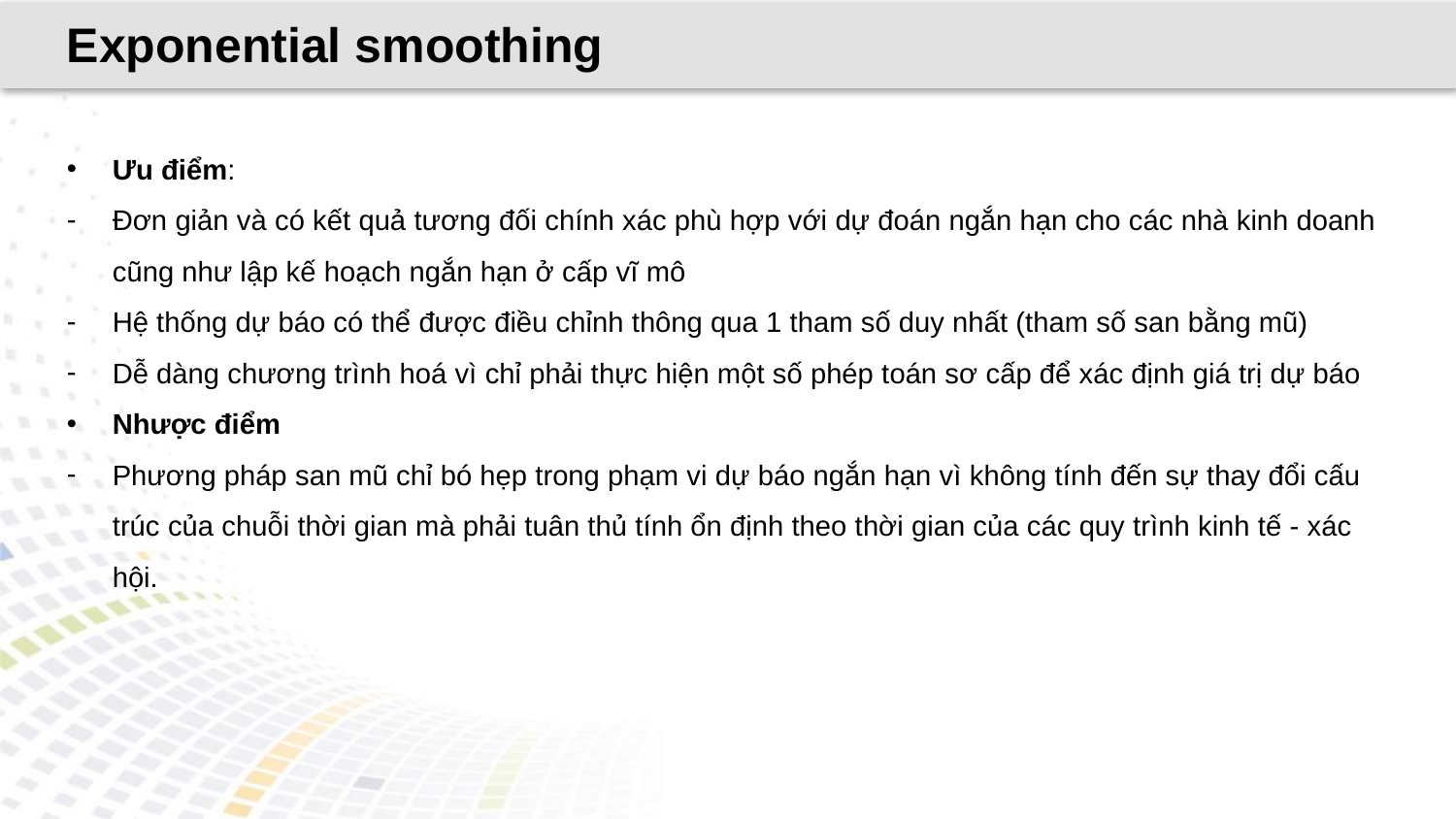

Exponential smoothing

Ưu điểm:
Đơn giản và có kết quả tương đối chính xác phù hợp với dự đoán ngắn hạn cho các nhà kinh doanh cũng như lập kế hoạch ngắn hạn ở cấp vĩ mô
Hệ thống dự báo có thể được điều chỉnh thông qua 1 tham số duy nhất (tham số san bằng mũ)
Dễ dàng chương trình hoá vì chỉ phải thực hiện một số phép toán sơ cấp để xác định giá trị dự báo
Nhược điểm
Phương pháp san mũ chỉ bó hẹp trong phạm vi dự báo ngắn hạn vì không tính đến sự thay đổi cấu trúc của chuỗi thời gian mà phải tuân thủ tính ổn định theo thời gian của các quy trình kinh tế - xác hội.